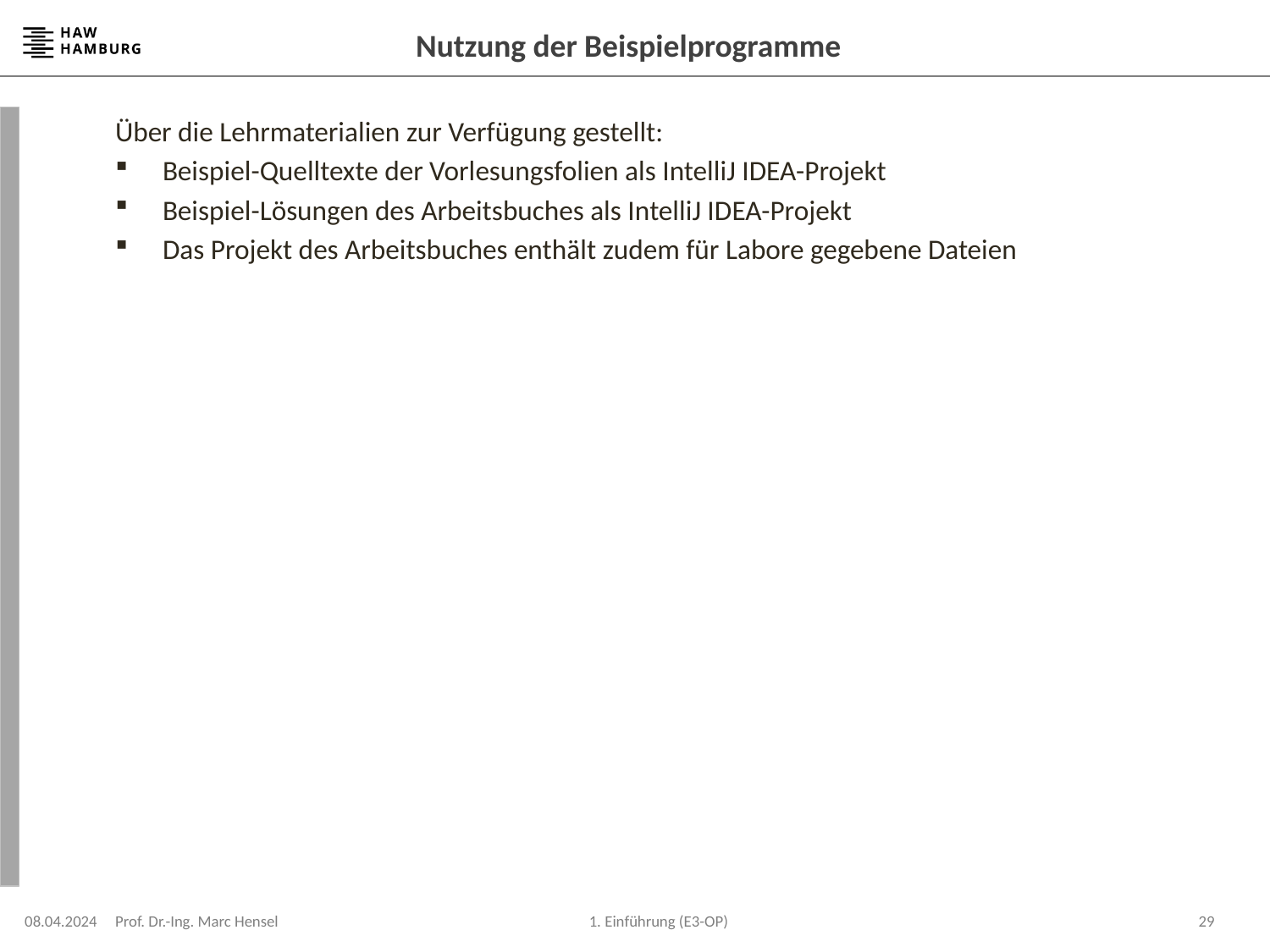

# Nutzung der Beispielprogramme
Über die Lehrmaterialien zur Verfügung gestellt:
Beispiel-Quelltexte der Vorlesungsfolien als IntelliJ IDEA-Projekt
Beispiel-Lösungen des Arbeitsbuches als IntelliJ IDEA-Projekt
Das Projekt des Arbeitsbuches enthält zudem für Labore gegebene Dateien
08.04.2024
Prof. Dr.-Ing. Marc Hensel
29